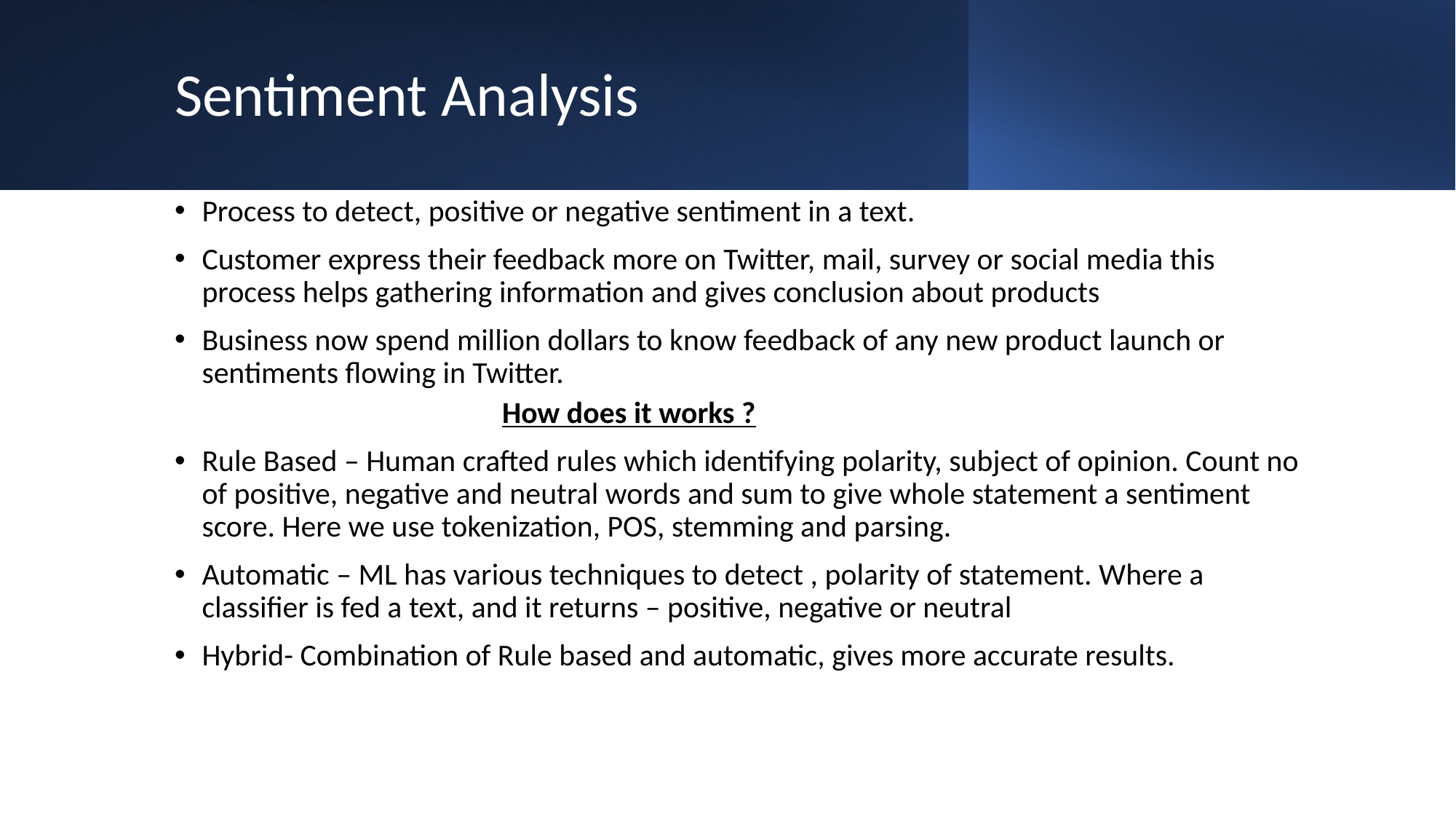

# Sentiment Analysis
Process to detect, positive or negative sentiment in a text.
Customer express their feedback more on Twitter, mail, survey or social media this process helps gathering information and gives conclusion about products
Business now spend million dollars to know feedback of any new product launch or sentiments flowing in Twitter.
		How does it works ?
Rule Based – Human crafted rules which identifying polarity, subject of opinion. Count no of positive, negative and neutral words and sum to give whole statement a sentiment score. Here we use tokenization, POS, stemming and parsing.
Automatic – ML has various techniques to detect , polarity of statement. Where a classifier is fed a text, and it returns – positive, negative or neutral
Hybrid- Combination of Rule based and automatic, gives more accurate results.